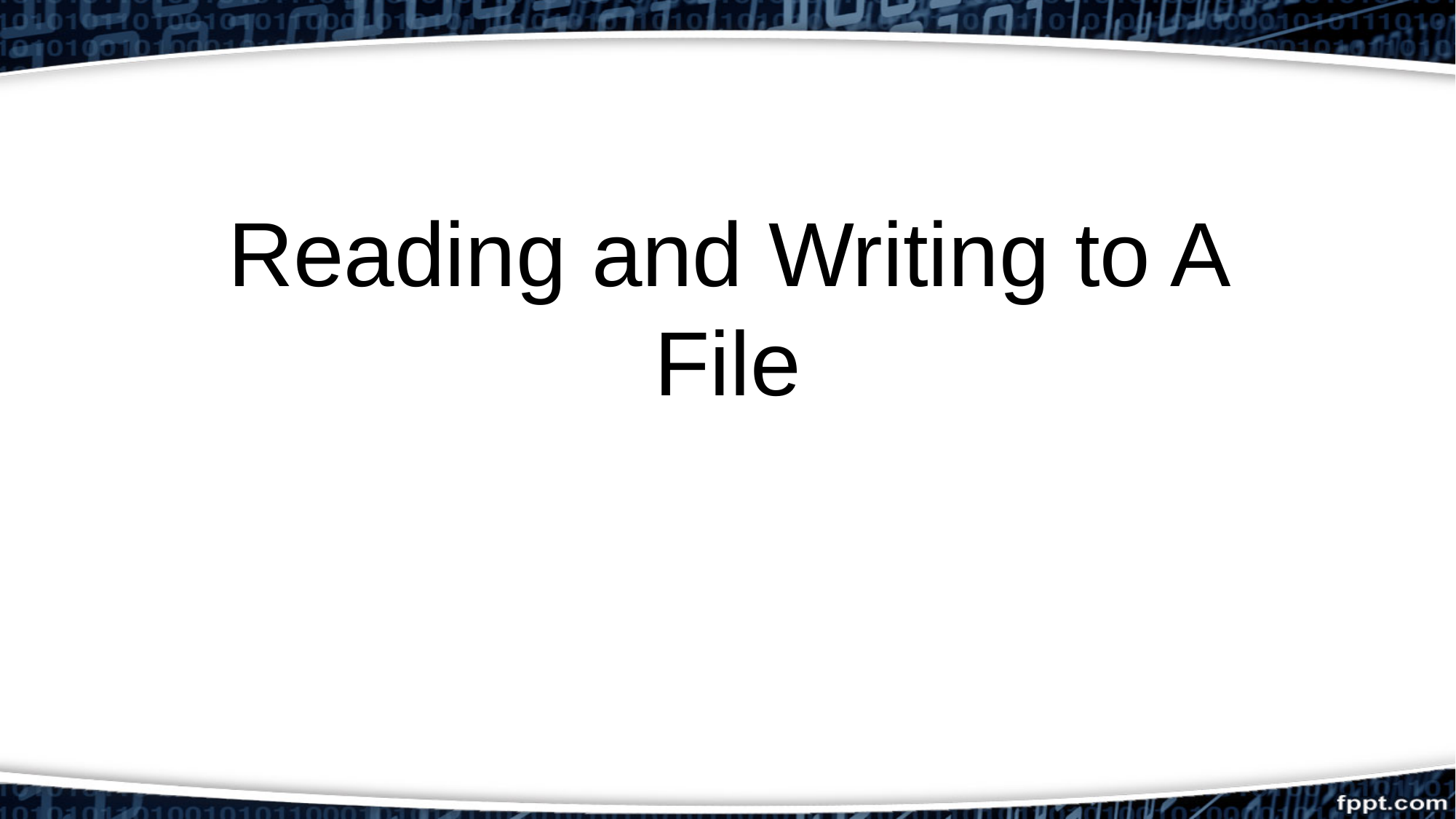

# Reading and Writing to A File